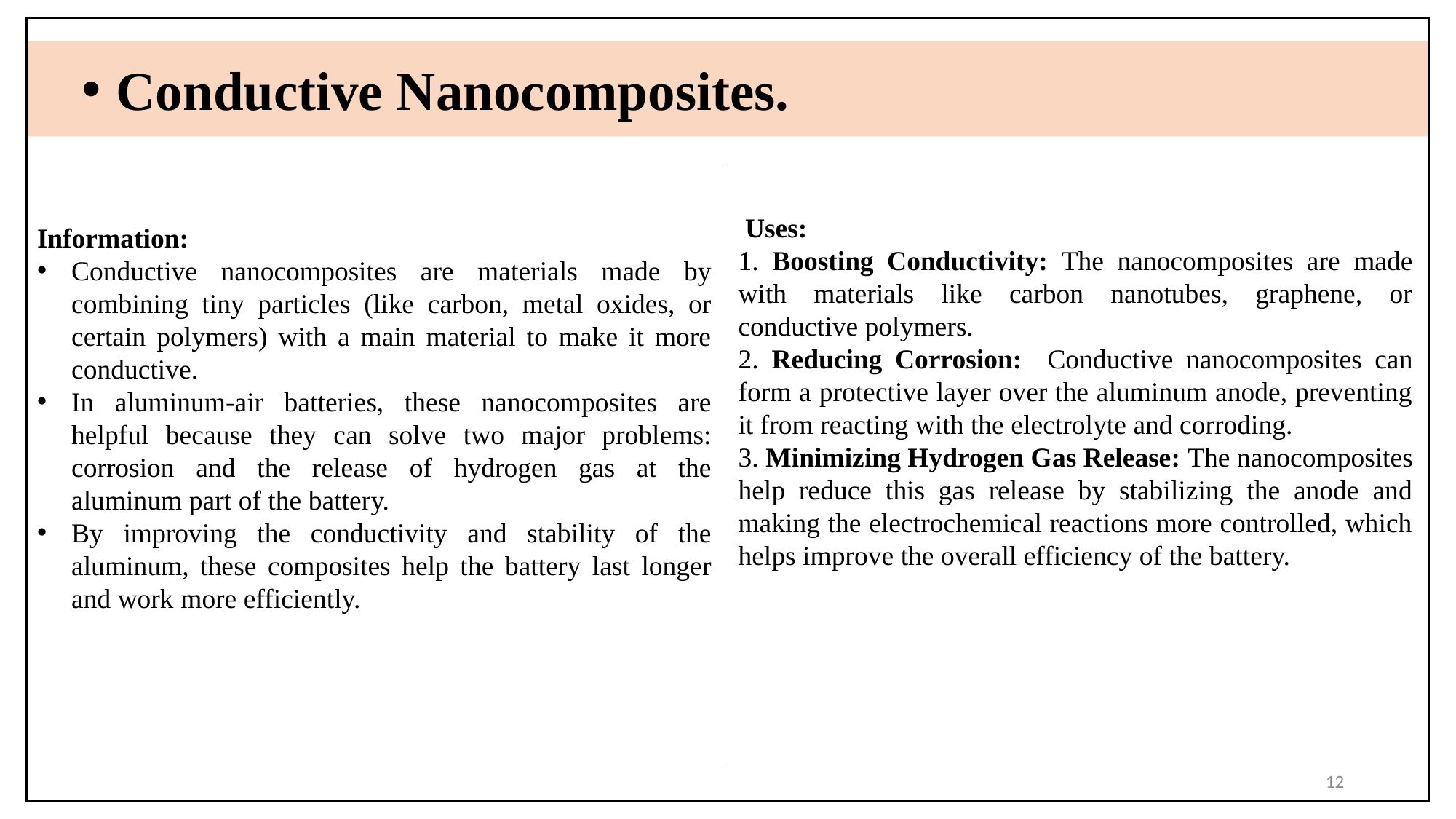

Conductive Nanocomposites.

 Uses:
1. Boosting Conductivity: The nanocomposites are made with materials like carbon nanotubes, graphene, or conductive polymers.
2. Reducing Corrosion:  Conductive nanocomposites can form a protective layer over the aluminum anode, preventing it from reacting with the electrolyte and corroding.
3. Minimizing Hydrogen Gas Release: The nanocomposites help reduce this gas release by stabilizing the anode and making the electrochemical reactions more controlled, which helps improve the overall efficiency of the battery.

Information:
Conductive nanocomposites are materials made by combining tiny particles (like carbon, metal oxides, or certain polymers) with a main material to make it more conductive.
In aluminum-air batteries, these nanocomposites are helpful because they can solve two major problems: corrosion and the release of hydrogen gas at the aluminum part of the battery.
By improving the conductivity and stability of the aluminum, these composites help the battery last longer and work more efficiently.

12